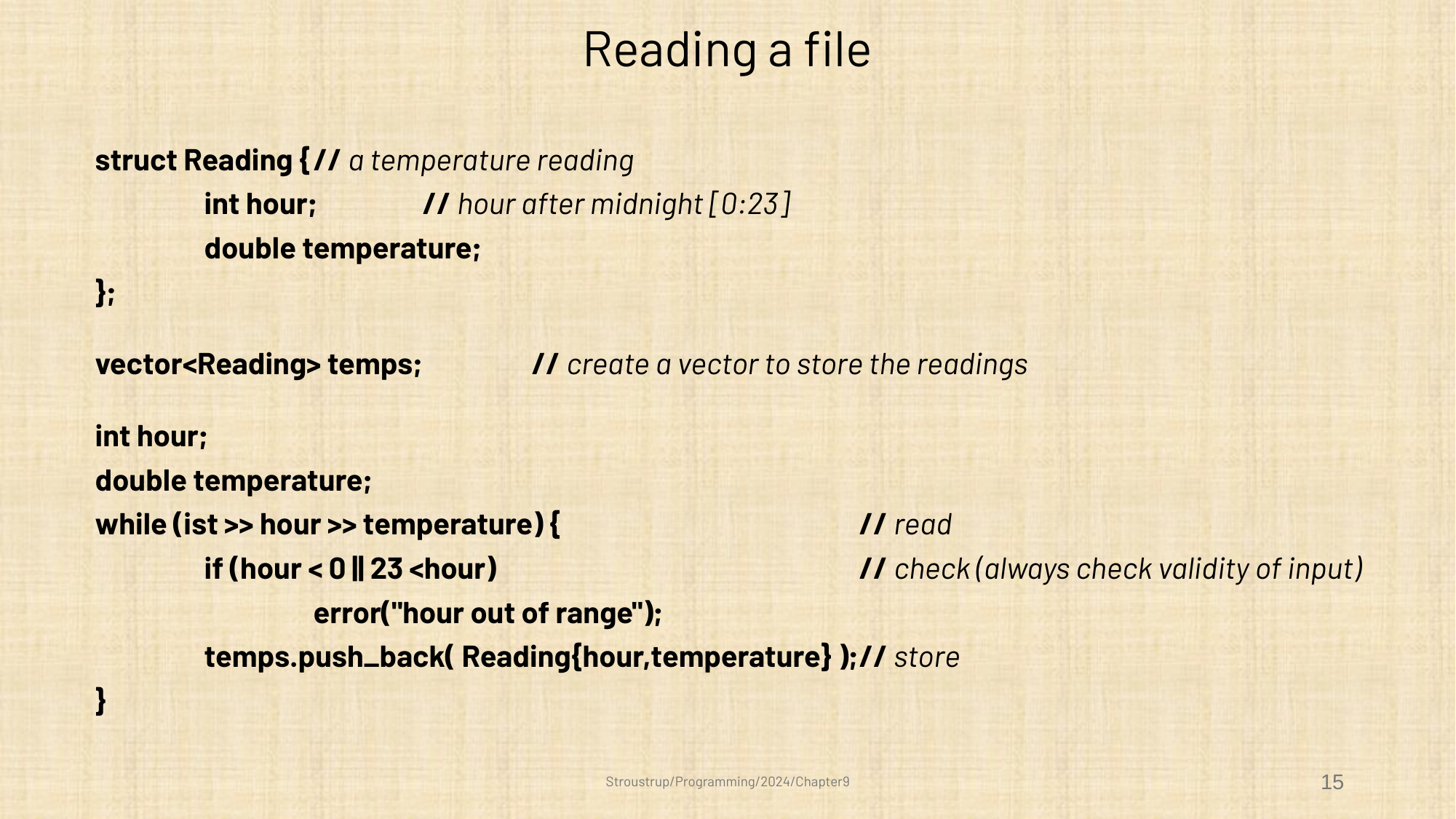

# Reading a file

	struct Reading {	// a temperature reading
		int hour;	// hour after midnight [0:23]
		double temperature;
	};

	vector<Reading> temps;	// create a vector to store the readings

	int hour;
	double temperature;
	while (ist >> hour >> temperature) {			// read
		if (hour < 0 || 23 <hour) 				// check (always check validity of input)
			error("hour out of range");
 		temps.push_back( Reading{hour,temperature} );	// store
	}
Stroustrup/Programming/2024/Chapter9
15